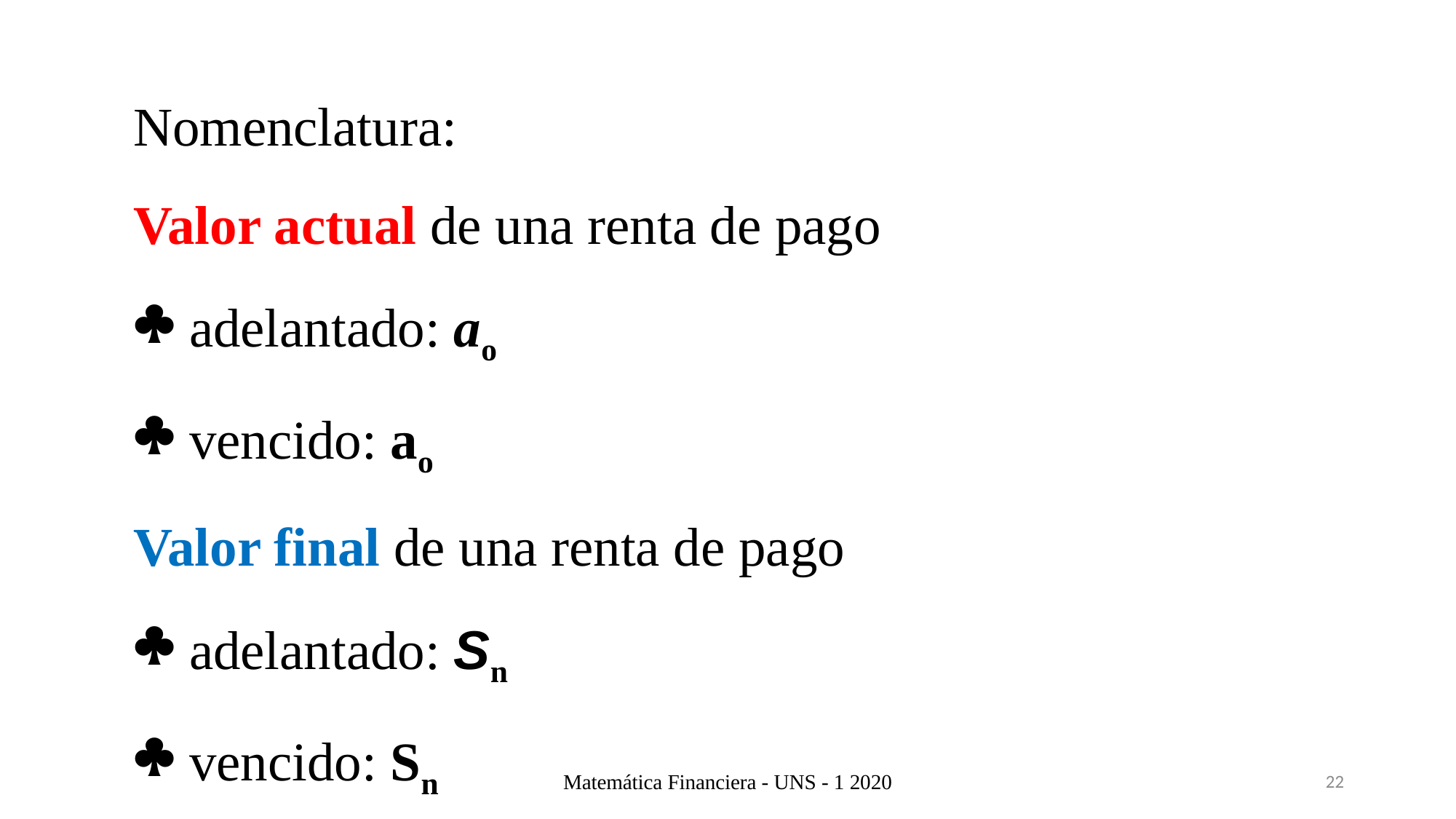

Nomenclatura:
Valor actual de una renta de pago
 adelantado: ao
 vencido: ao
Valor final de una renta de pago
 adelantado: Sn
 vencido: Sn
Matemática Financiera - UNS - 1 2020
22